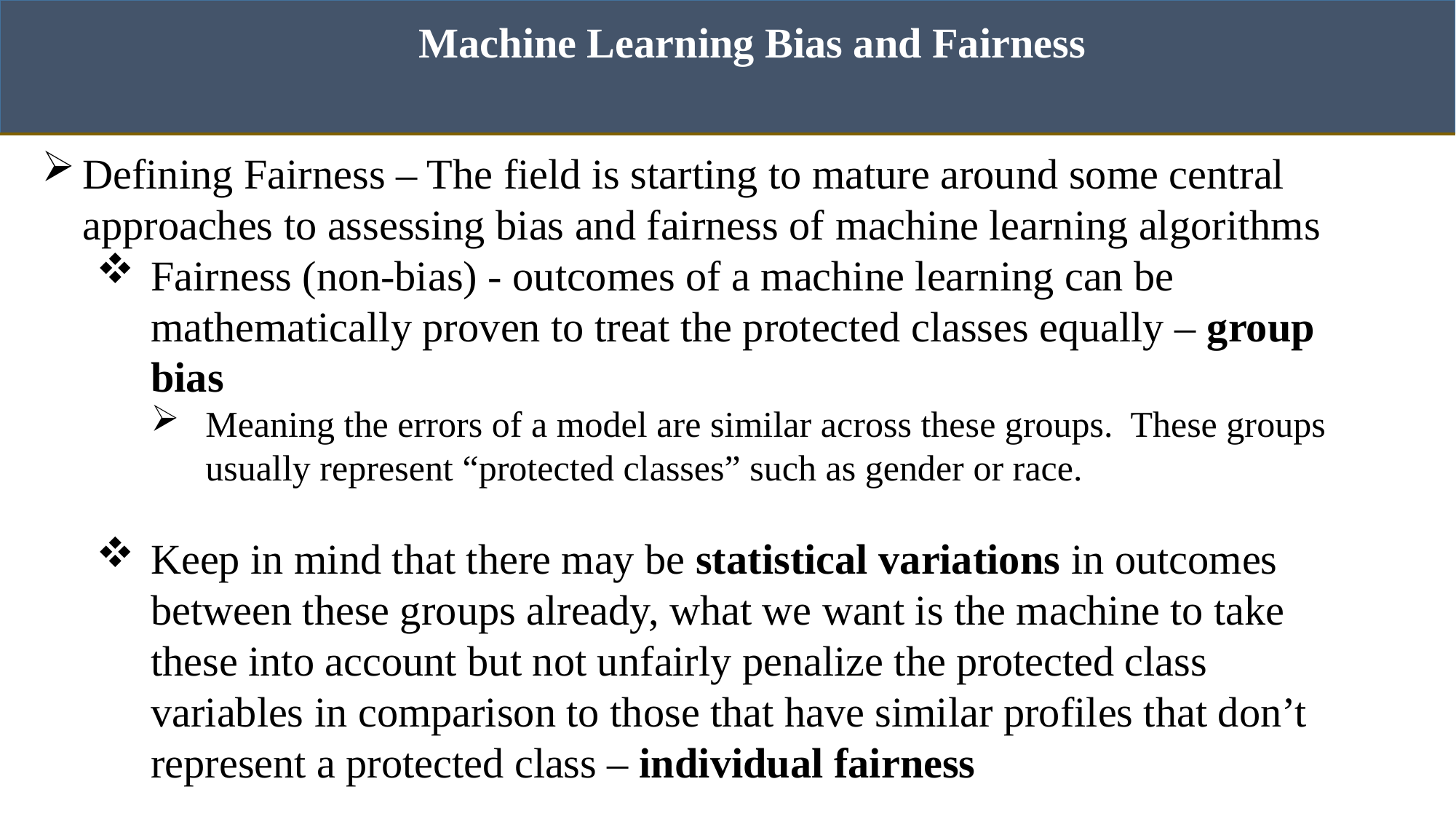

Machine Learning Bias and Fairness
Defining Fairness – The field is starting to mature around some central approaches to assessing bias and fairness of machine learning algorithms
Fairness (non-bias) - outcomes of a machine learning can be mathematically proven to treat the protected classes equally – group bias
Meaning the errors of a model are similar across these groups.  These groups usually represent “protected classes” such as gender or race.

Keep in mind that there may be statistical variations in outcomes between these groups already, what we want is the machine to take these into account but not unfairly penalize the protected class variables in comparison to those that have similar profiles that don’t represent a protected class – individual fairness